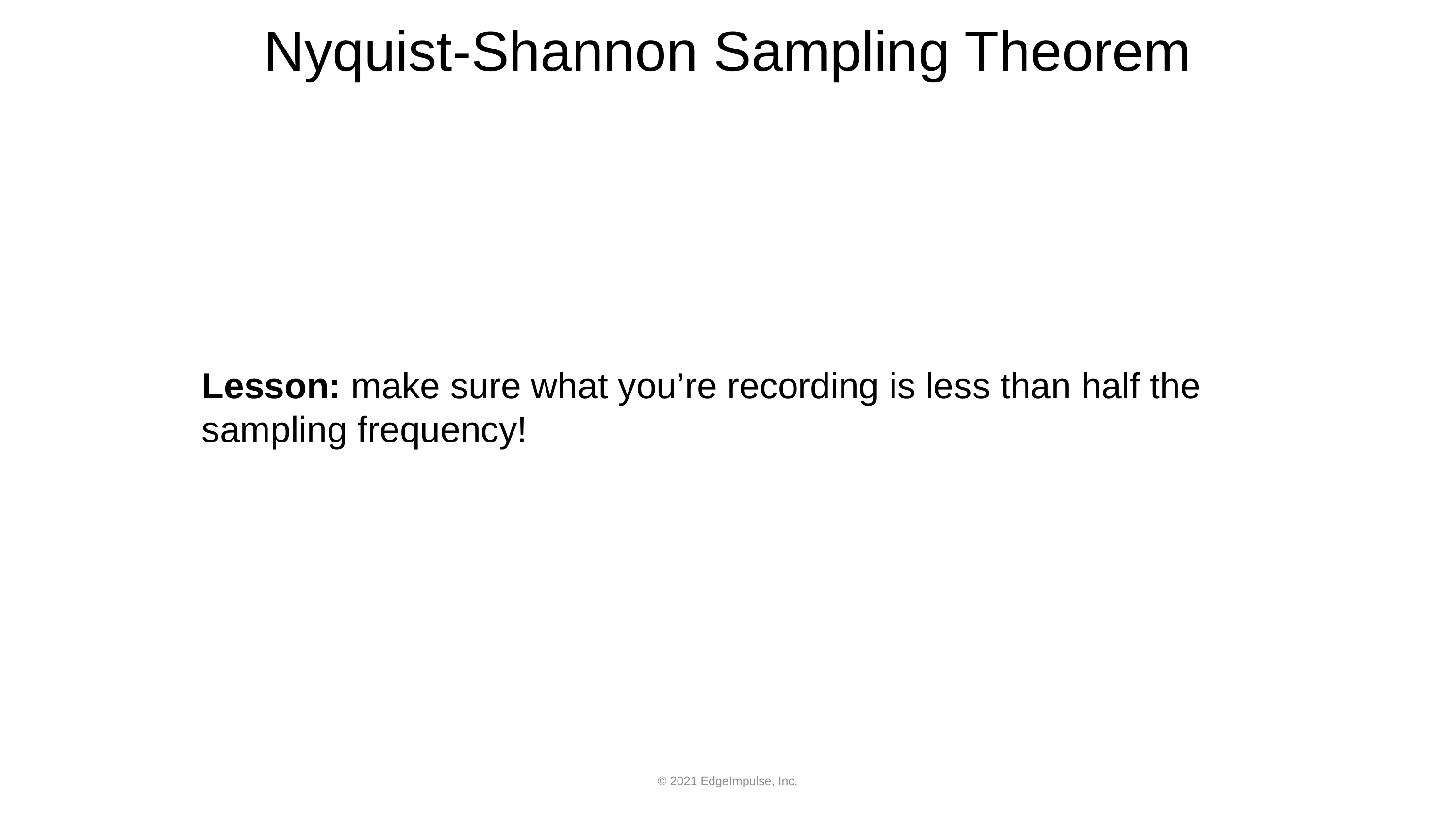

# Nyquist-Shannon Sampling Theorem
Lesson: make sure what you’re recording is less than half the sampling frequency!
© 2021 EdgeImpulse, Inc.